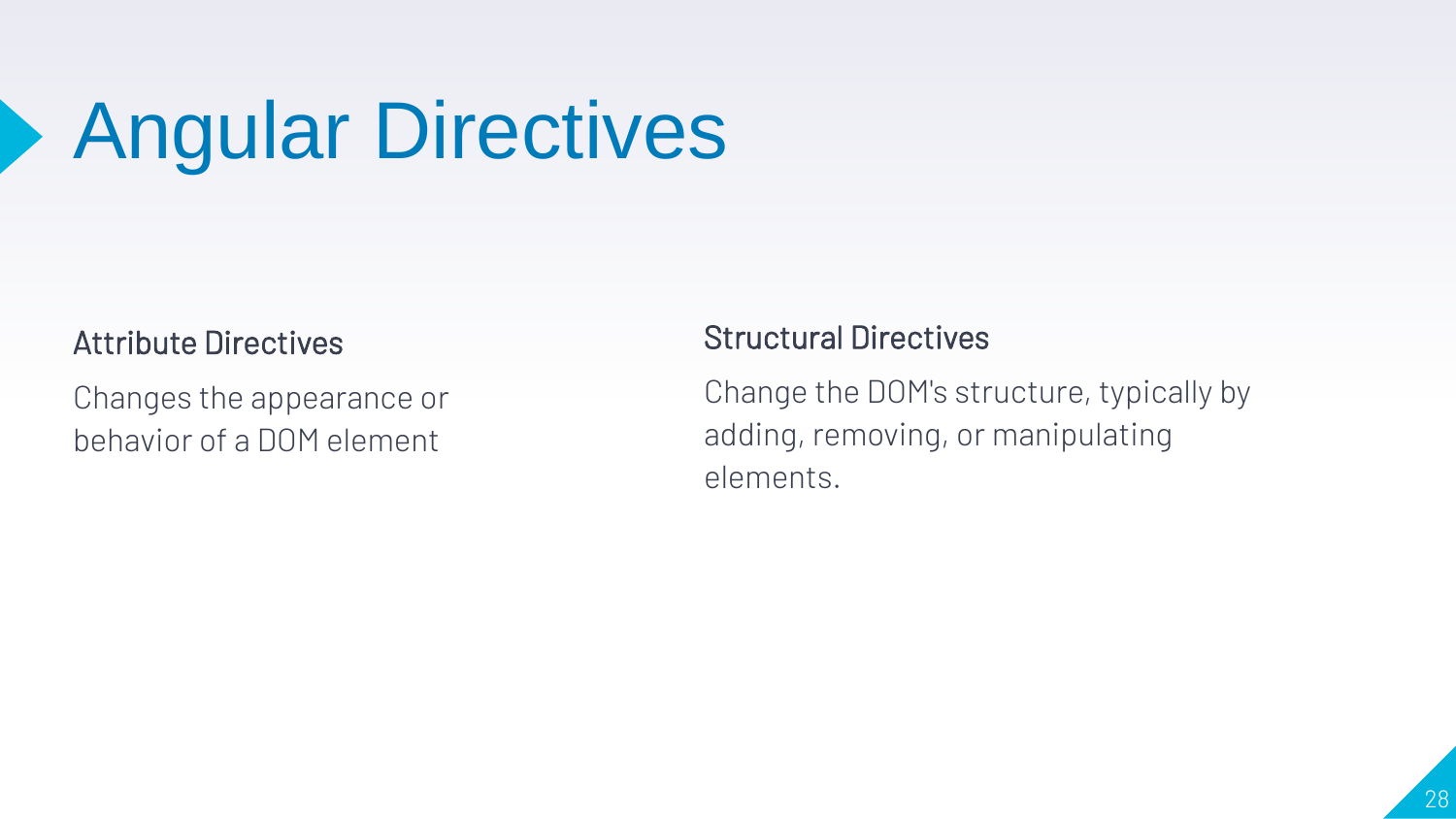

# Angular Directives
Structural Directives
Change the DOM's structure, typically by adding, removing, or manipulating elements.

Attribute Directives
Changes the appearance or behavior of a DOM element
28